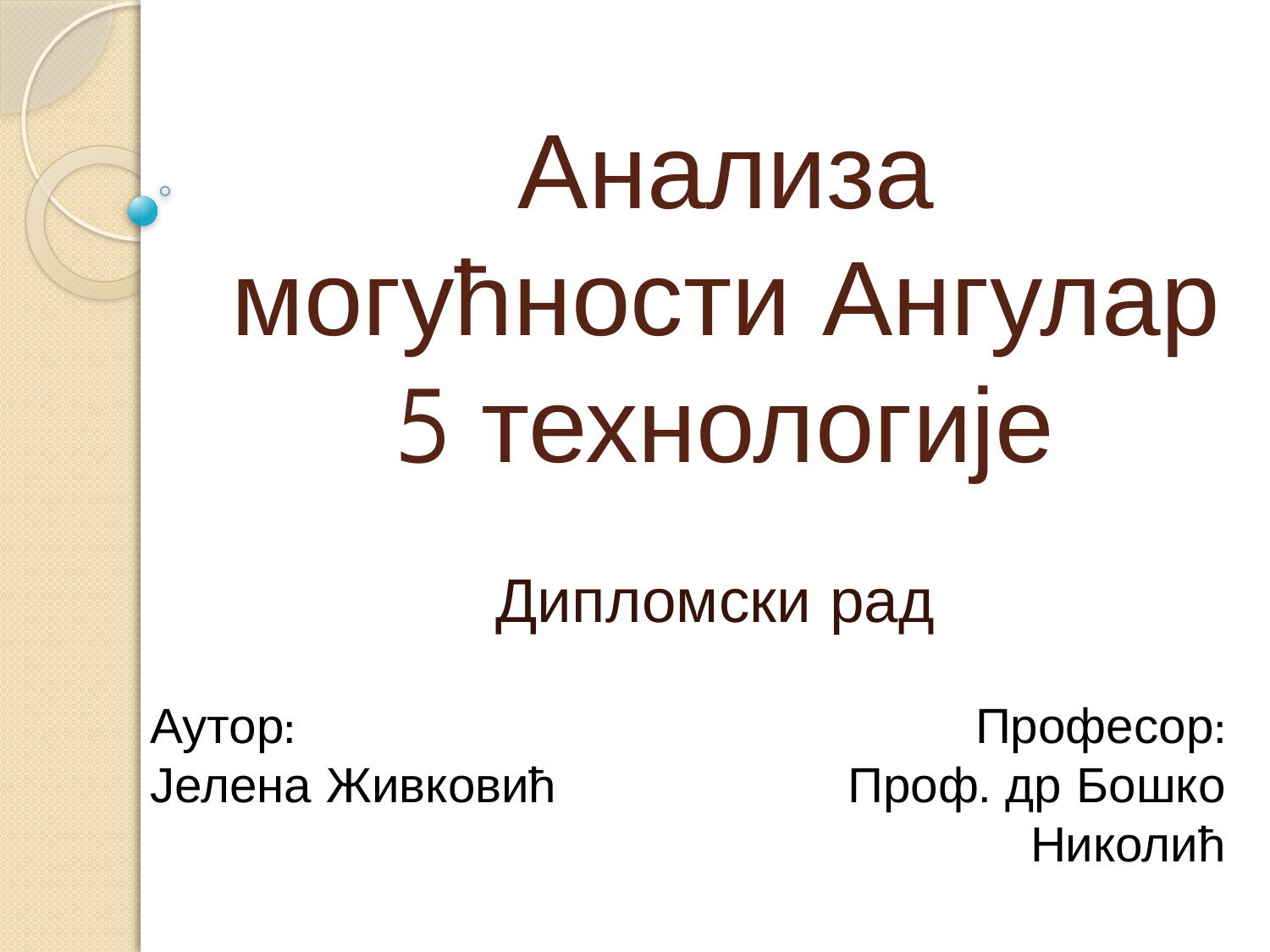

# Анализа могућности Ангулар 5 технологије
Дипломски рад

Аутор:
Јелена Живковић
Професор:
Проф. др Бошко Николић